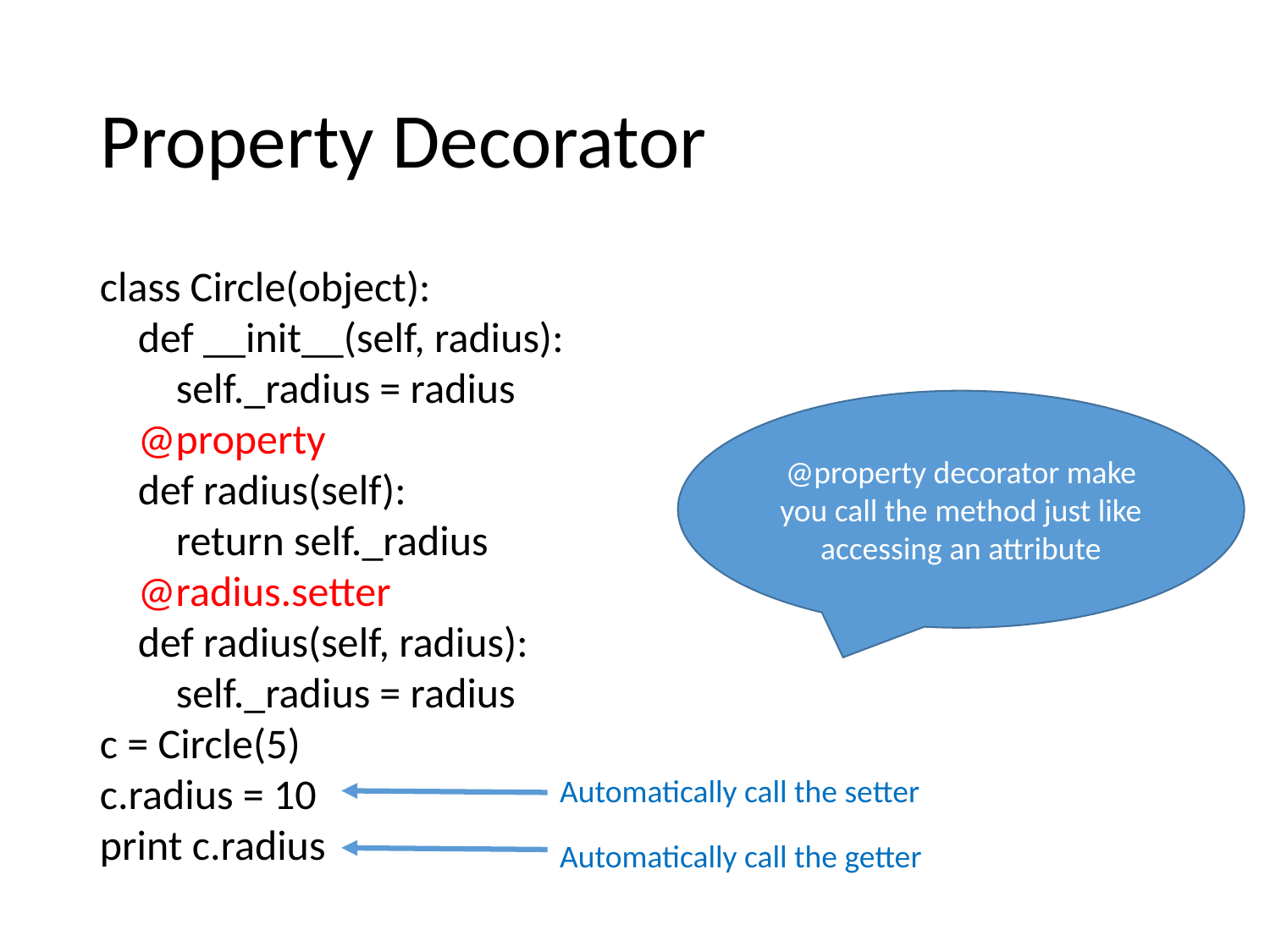

# Property Decorator
class Circle(object):
    def __init__(self, radius):
        self._radius = radius
    @property
    def radius(self):
        return self._radius
    @radius.setter
    def radius(self, radius):
        self._radius = radius
c = Circle(5)
c.radius = 10
print c.radius
@property decorator make you call the method just like accessing an attribute
Automatically call the setter
Automatically call the getter